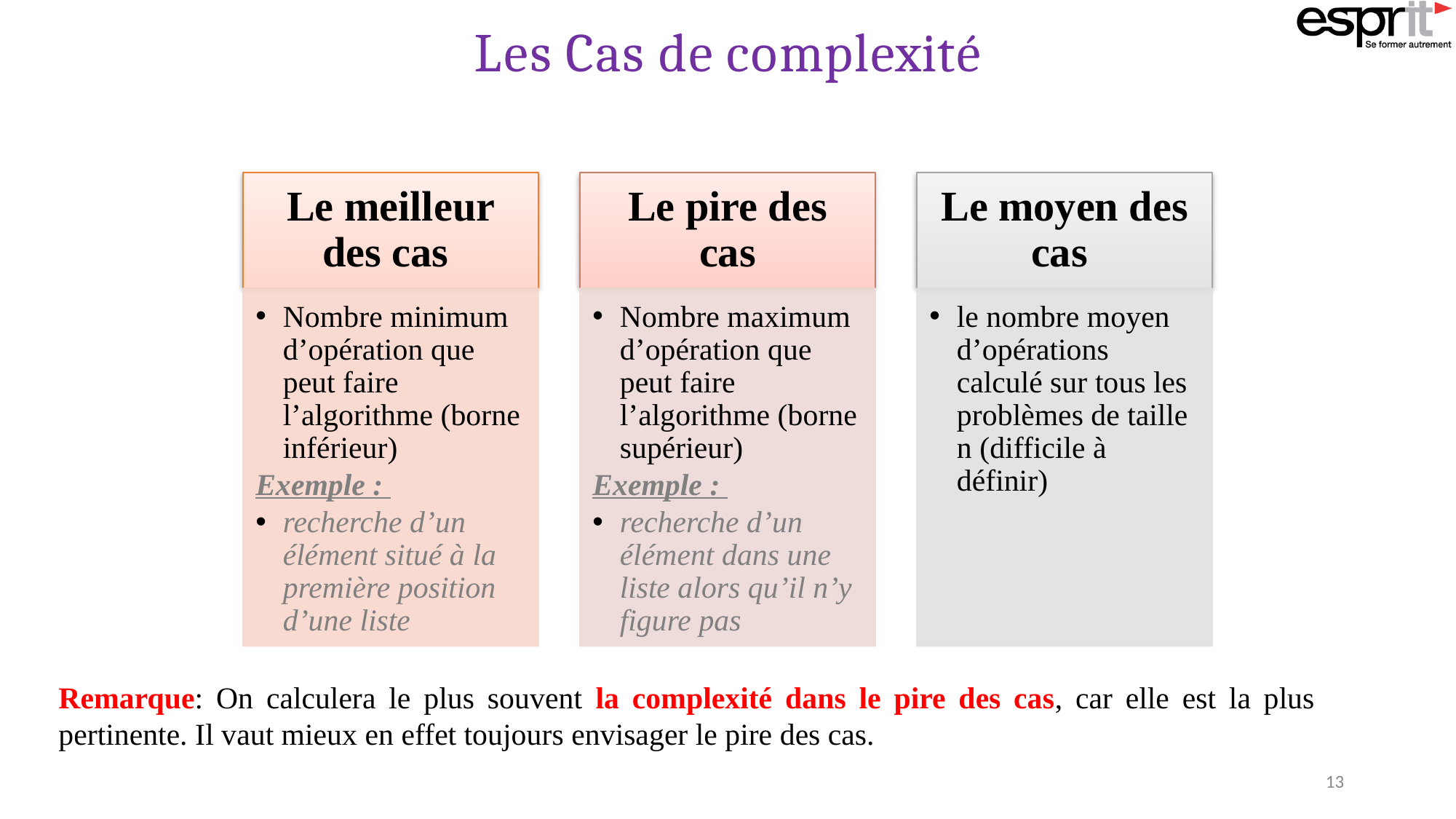

Les Cas de complexité
Le meilleur des cas
Nombre minimum d’opération que peut faire l’algorithme (borne inférieur)
Exemple :
recherche d’un élément situé à la première position d’une liste
Le pire des cas
Nombre maximum d’opération que peut faire l’algorithme (borne supérieur)
Exemple :
recherche d’un élément dans une liste alors qu’il n’y figure pas
Le moyen des cas
le nombre moyen d’opérations calculé sur tous les problèmes de taille n (difficile à définir)
Remarque: On calculera le plus souvent la complexité dans le pire des cas, car elle est la plus pertinente. Il vaut mieux en effet toujours envisager le pire des cas.
13